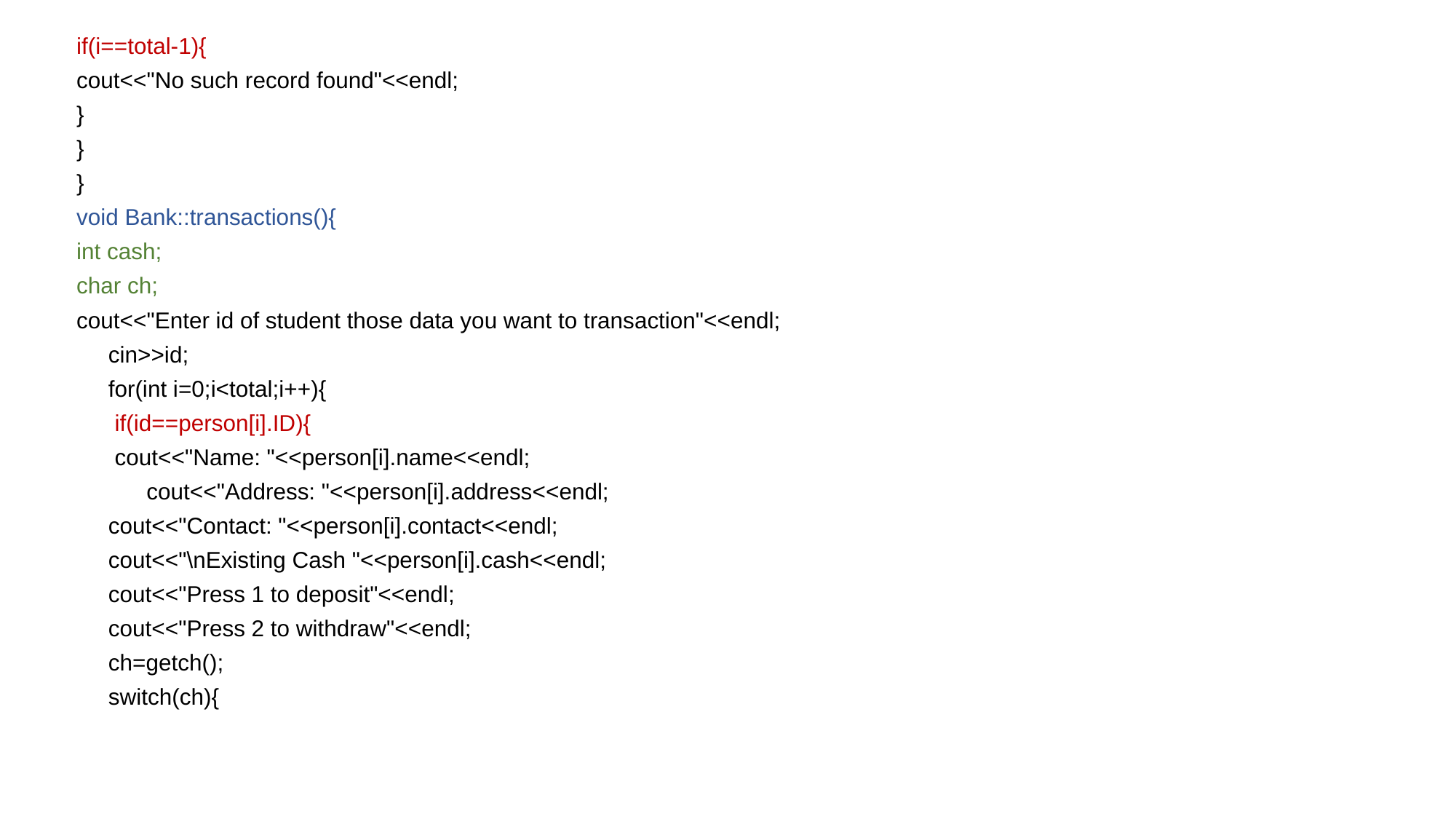

if(i==total-1){
cout<<"No such record found"<<endl;
}
}
}
void Bank::transactions(){
int cash;
char ch;
cout<<"Enter id of student those data you want to transaction"<<endl;
     cin>>id;
     for(int i=0;i<total;i++){
      if(id==person[i].ID){
      cout<<"Name: "<<person[i].name<<endl;
           cout<<"Address: "<<person[i].address<<endl;
     cout<<"Contact: "<<person[i].contact<<endl;
     cout<<"\nExisting Cash "<<person[i].cash<<endl;
     cout<<"Press 1 to deposit"<<endl;
     cout<<"Press 2 to withdraw"<<endl;
     ch=getch();
     switch(ch){

#